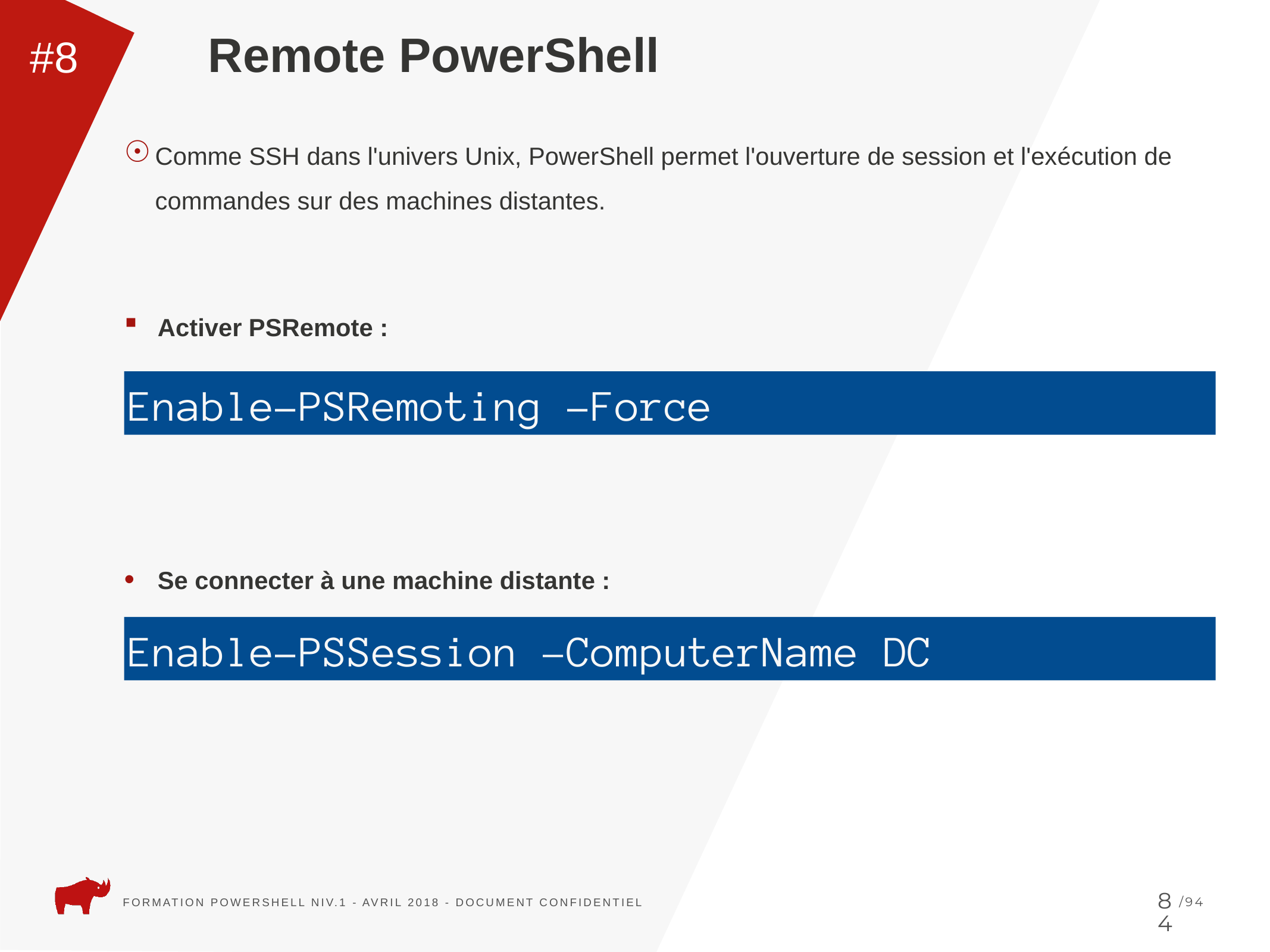

Remote PowerShell
#8
Comme SSH dans l'univers Unix, PowerShell permet l'ouverture de session et l'exécution de commandes sur des machines distantes.

Activer PSRemote :

Se connecter à une machine distante :

Enable-PSRemoting -Force
Enable-PSSession –ComputerName DC
84